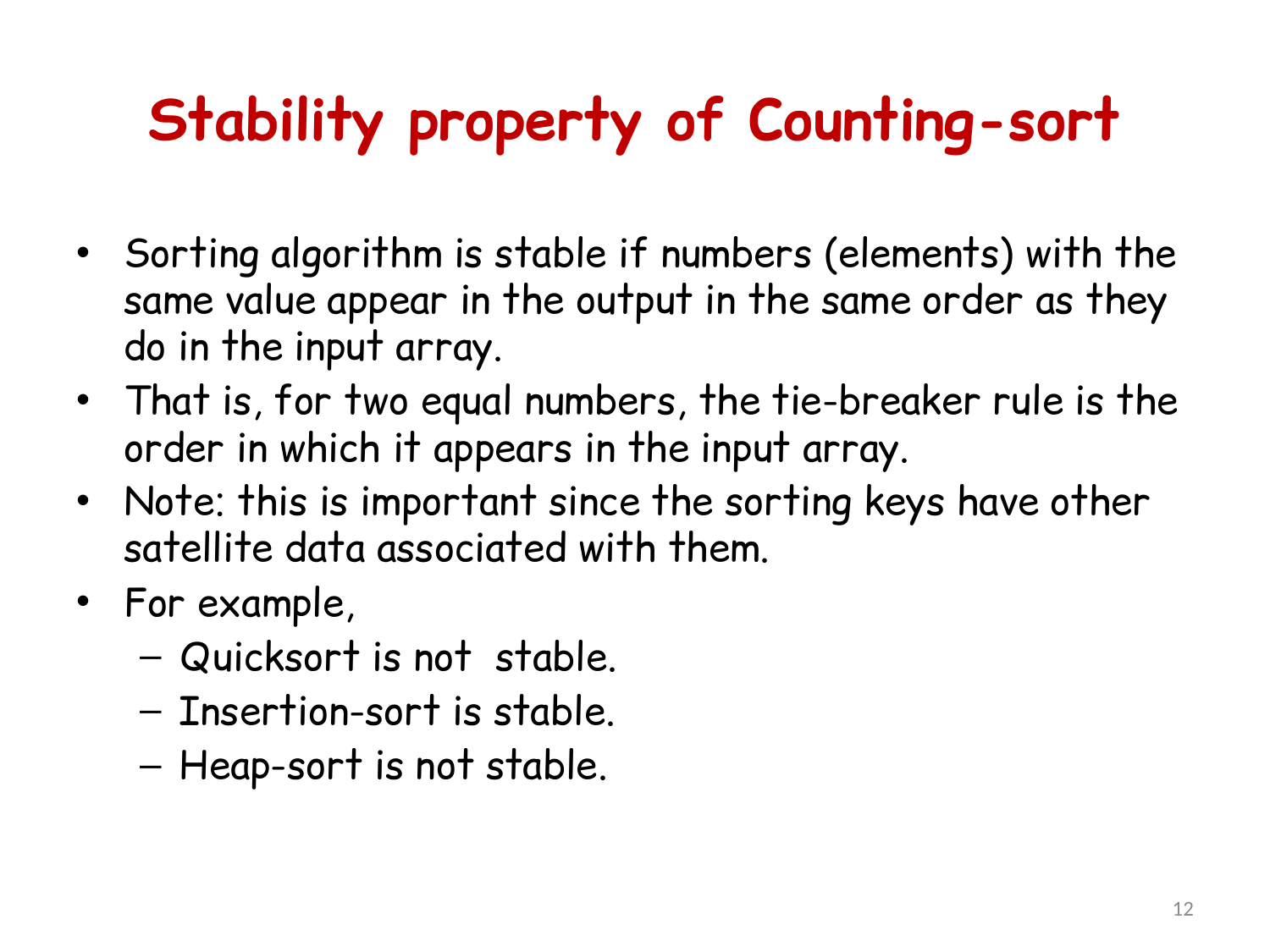

# Stability property of Counting-sort
Sorting algorithm is stable if numbers (elements) with the same value appear in the output in the same order as they do in the input array.
That is, for two equal numbers, the tie-breaker rule is the order in which it appears in the input array.
Note: this is important since the sorting keys have other satellite data associated with them.
For example,
Quicksort is not  stable.
Insertion-sort is stable.
Heap-sort is not stable.
12